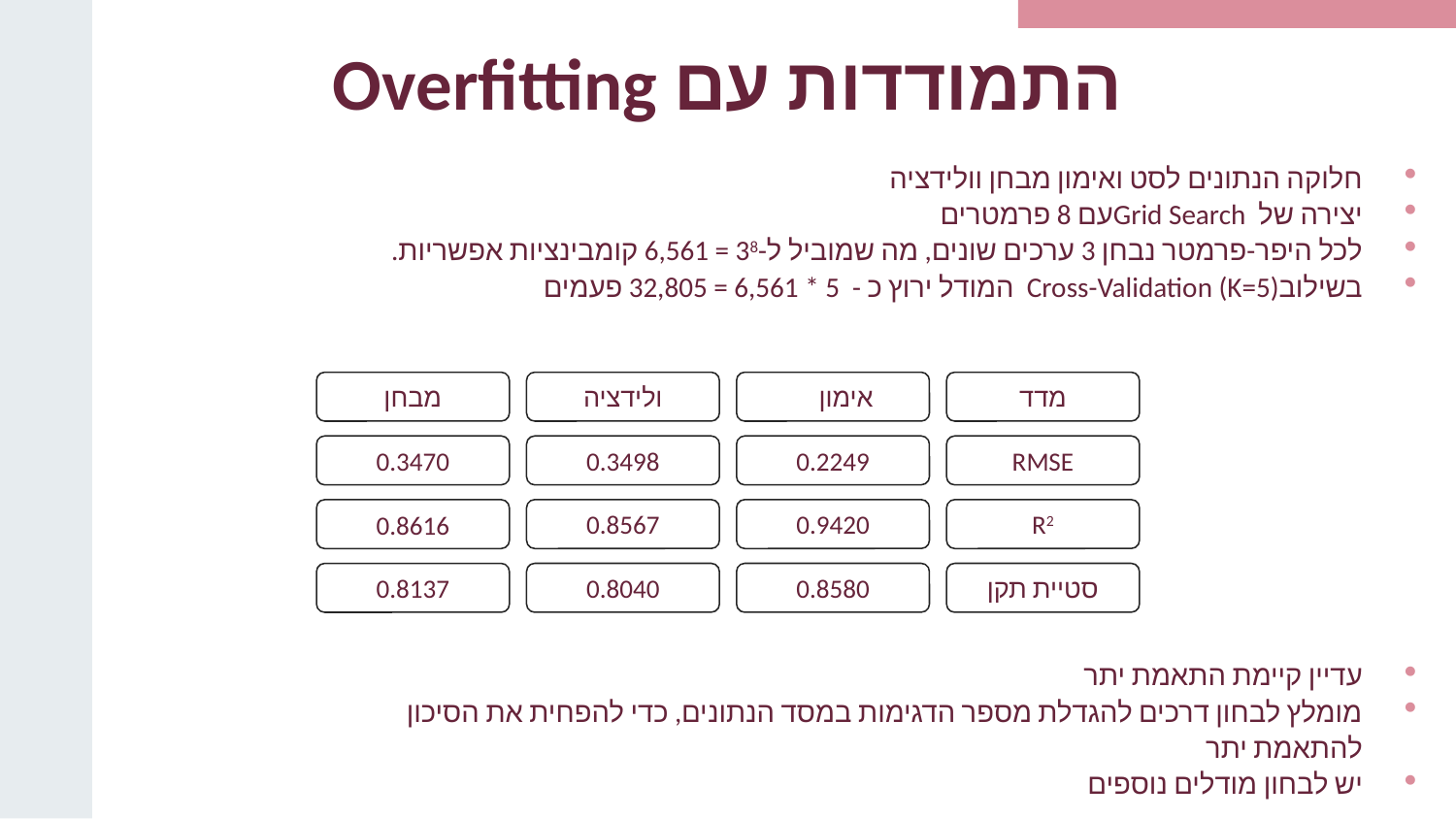

התמודדות עם Overfitting
חלוקה הנתונים לסט ואימון מבחן וולידציה
יצירה של  Grid Searchעם 8 פרמטרים
לכל היפר-פרמטר נבחן 3 ערכים שונים, מה שמוביל ל-38 = 6,561 קומבינציות אפשריות.
בשילובCross-Validation (K=5)  המודל ירוץ כ -  5 * 6,561 = 32,805 פעמים

ולידציה
אימון
מדד
מבחן
0.3498
0.2249
RMSE
0.3470
0.8567
0.9420
R2
0.8616
0.8040
0.8580
סטיית תקן
0.8137
עדיין קיימת התאמת יתר
מומלץ לבחון דרכים להגדלת מספר הדגימות במסד הנתונים, כדי להפחית את הסיכון להתאמת יתר
יש לבחון מודלים נוספים